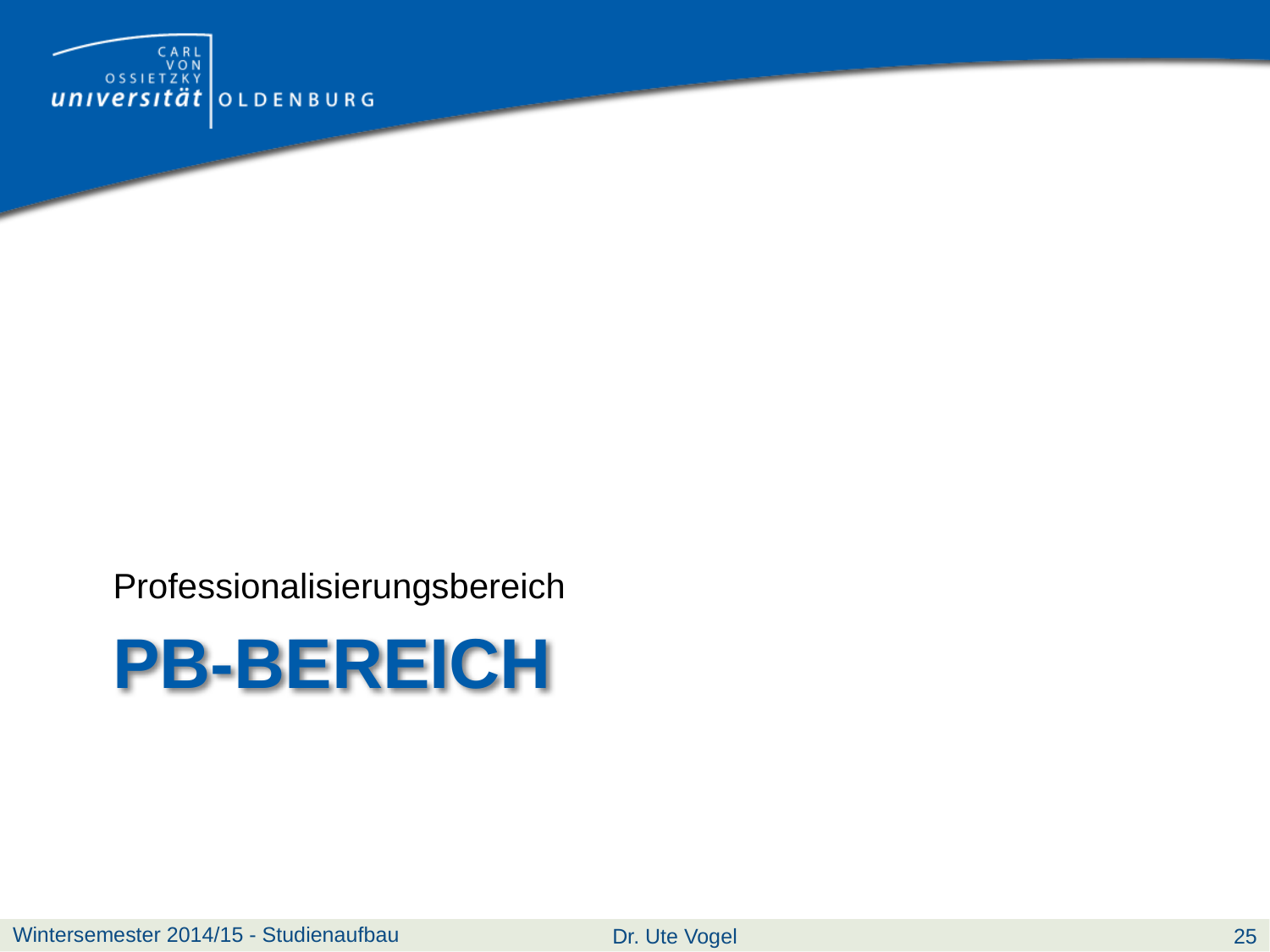

Professionalisierungsbereich
# PB-Bereich
Wintersemester 2014/15 - Studienaufbau
Dr. Ute Vogel
25